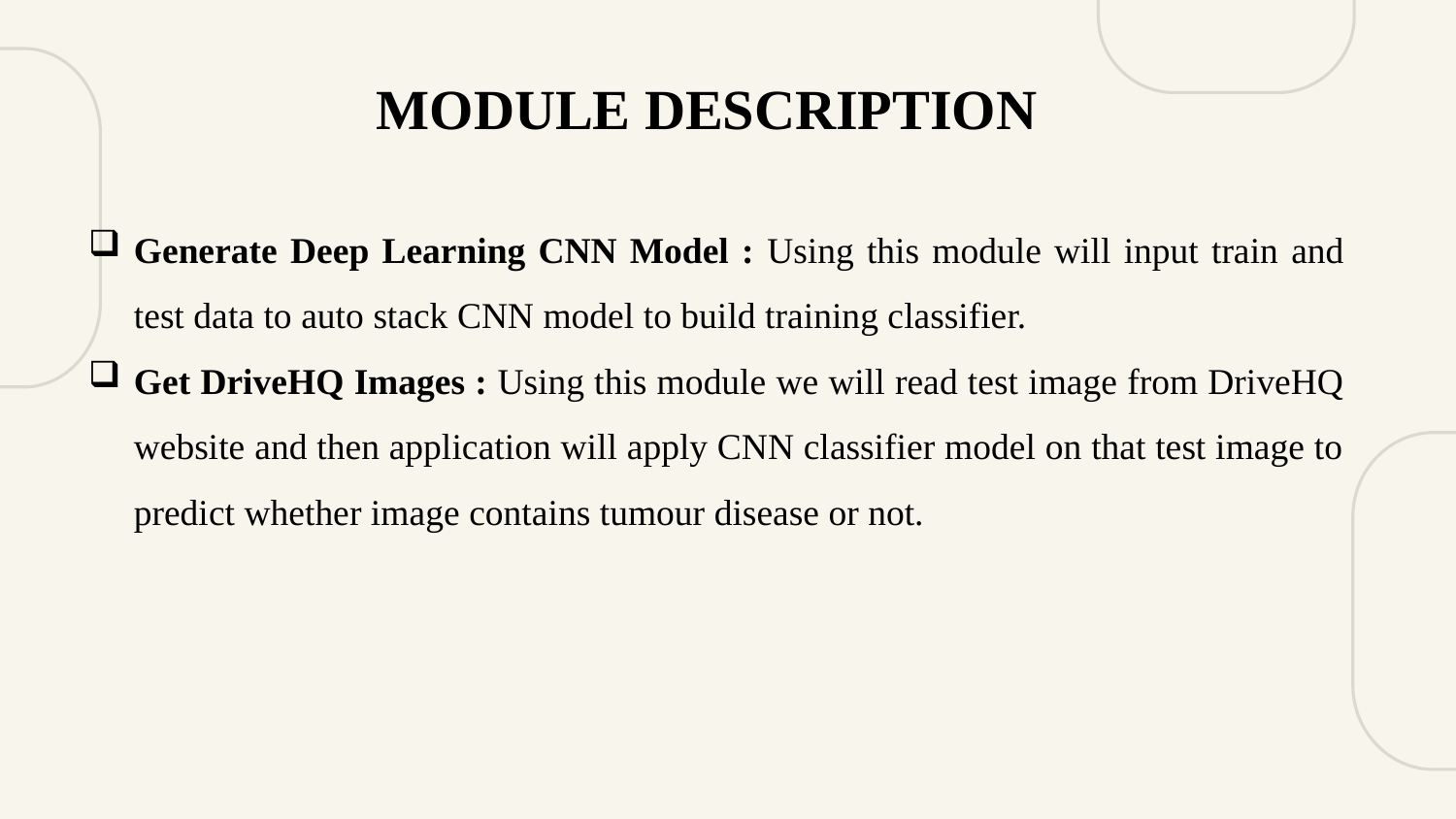

MODULE DESCRIPTION
Generate Deep Learning CNN Model : Using this module will input train and test data to auto stack CNN model to build training classifier.
Get DriveHQ Images : Using this module we will read test image from DriveHQ website and then application will apply CNN classifier model on that test image to predict whether image contains tumour disease or not.